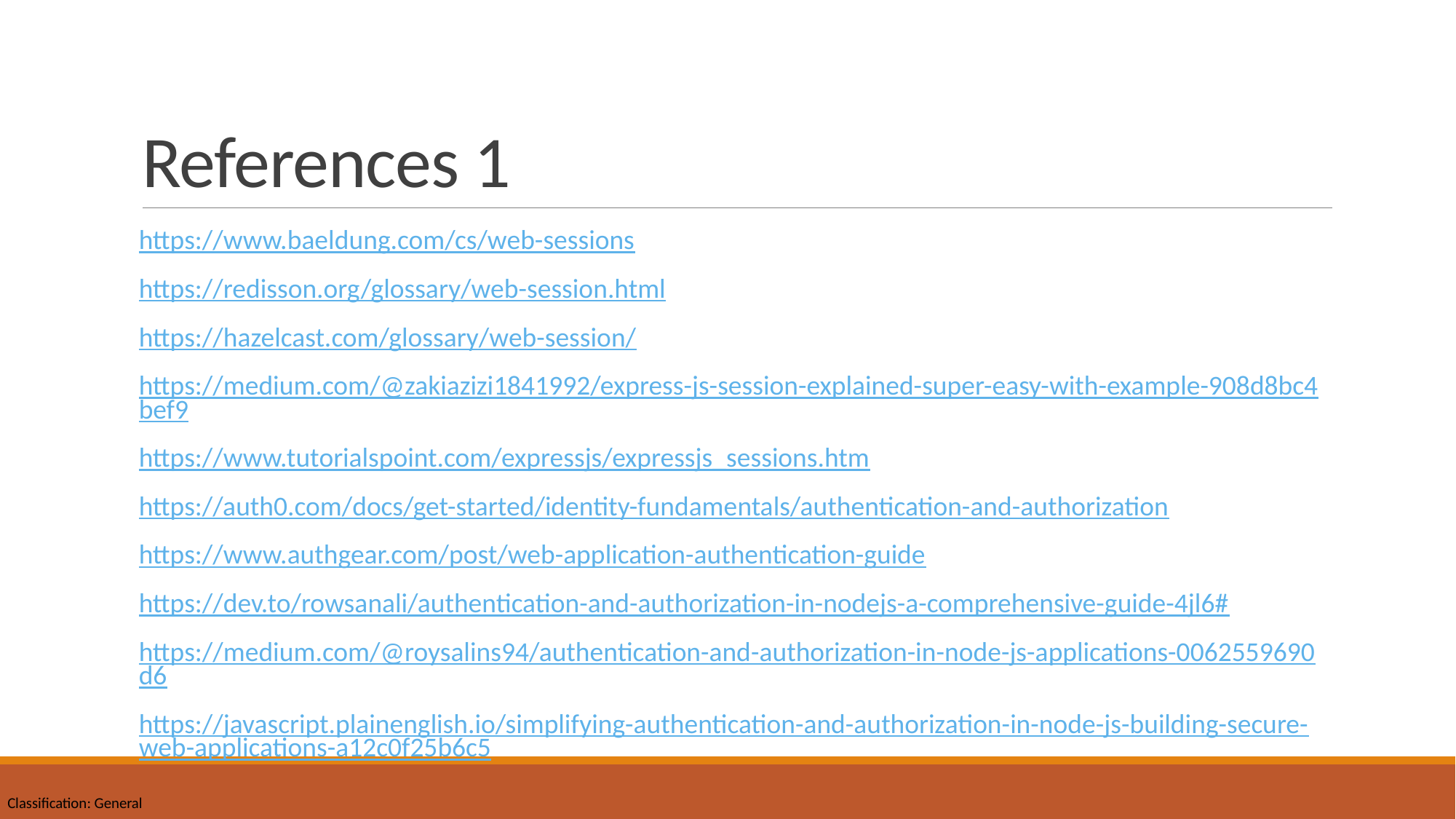

# References 1
https://www.baeldung.com/cs/web-sessions
https://redisson.org/glossary/web-session.html
https://hazelcast.com/glossary/web-session/
https://medium.com/@zakiazizi1841992/express-js-session-explained-super-easy-with-example-908d8bc4bef9
https://www.tutorialspoint.com/expressjs/expressjs_sessions.htm
https://auth0.com/docs/get-started/identity-fundamentals/authentication-and-authorization
https://www.authgear.com/post/web-application-authentication-guide
https://dev.to/rowsanali/authentication-and-authorization-in-nodejs-a-comprehensive-guide-4jl6#
https://medium.com/@roysalins94/authentication-and-authorization-in-node-js-applications-0062559690d6
https://javascript.plainenglish.io/simplifying-authentication-and-authorization-in-node-js-building-secure-web-applications-a12c0f25b6c5